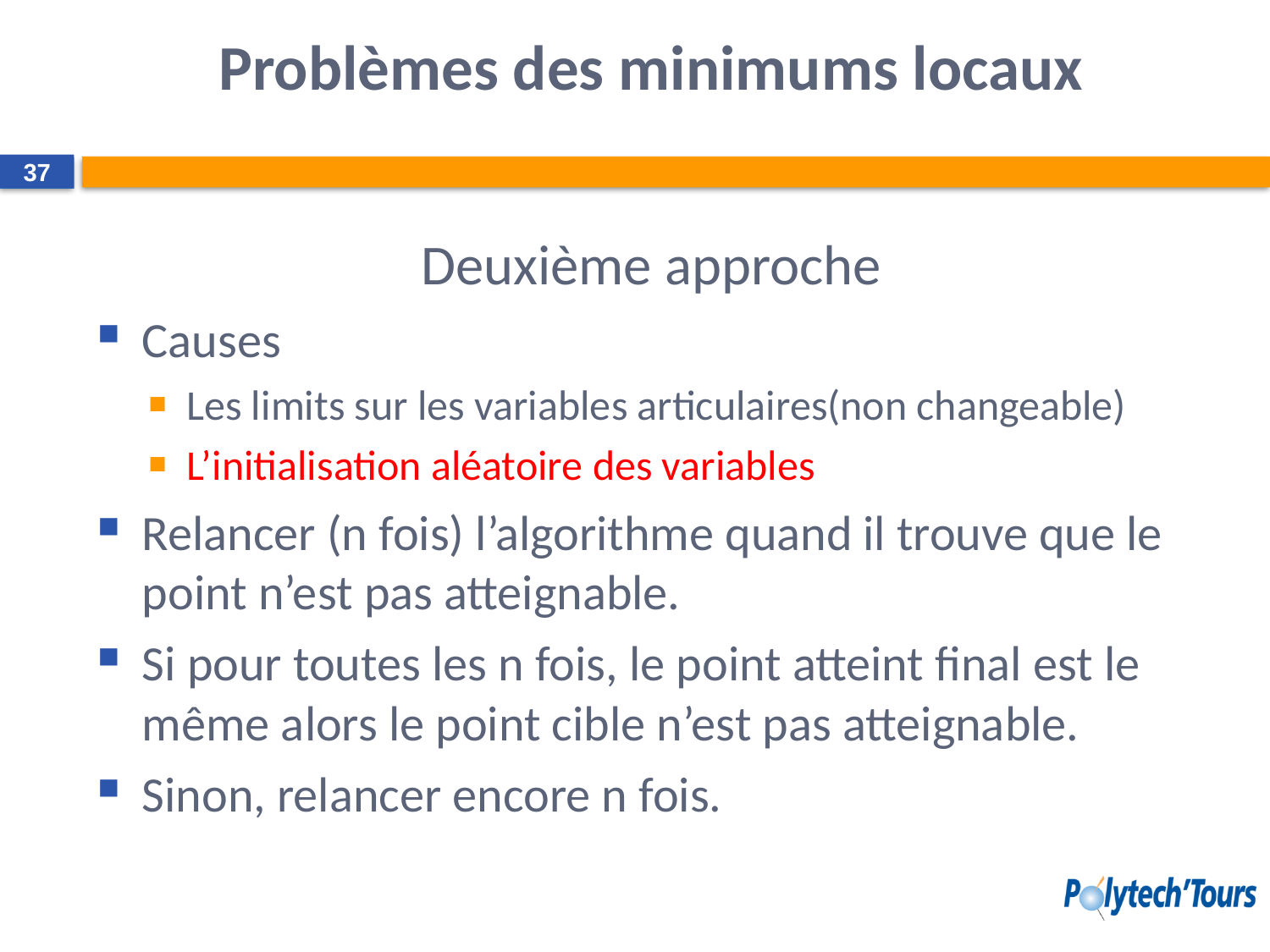

# Problèmes des minimums locaux
37
Deuxième approche
Causes
Les limits sur les variables articulaires(non changeable)
L’initialisation aléatoire des variables
Relancer (n fois) l’algorithme quand il trouve que le point n’est pas atteignable.
Si pour toutes les n fois, le point atteint final est le même alors le point cible n’est pas atteignable.
Sinon, relancer encore n fois.